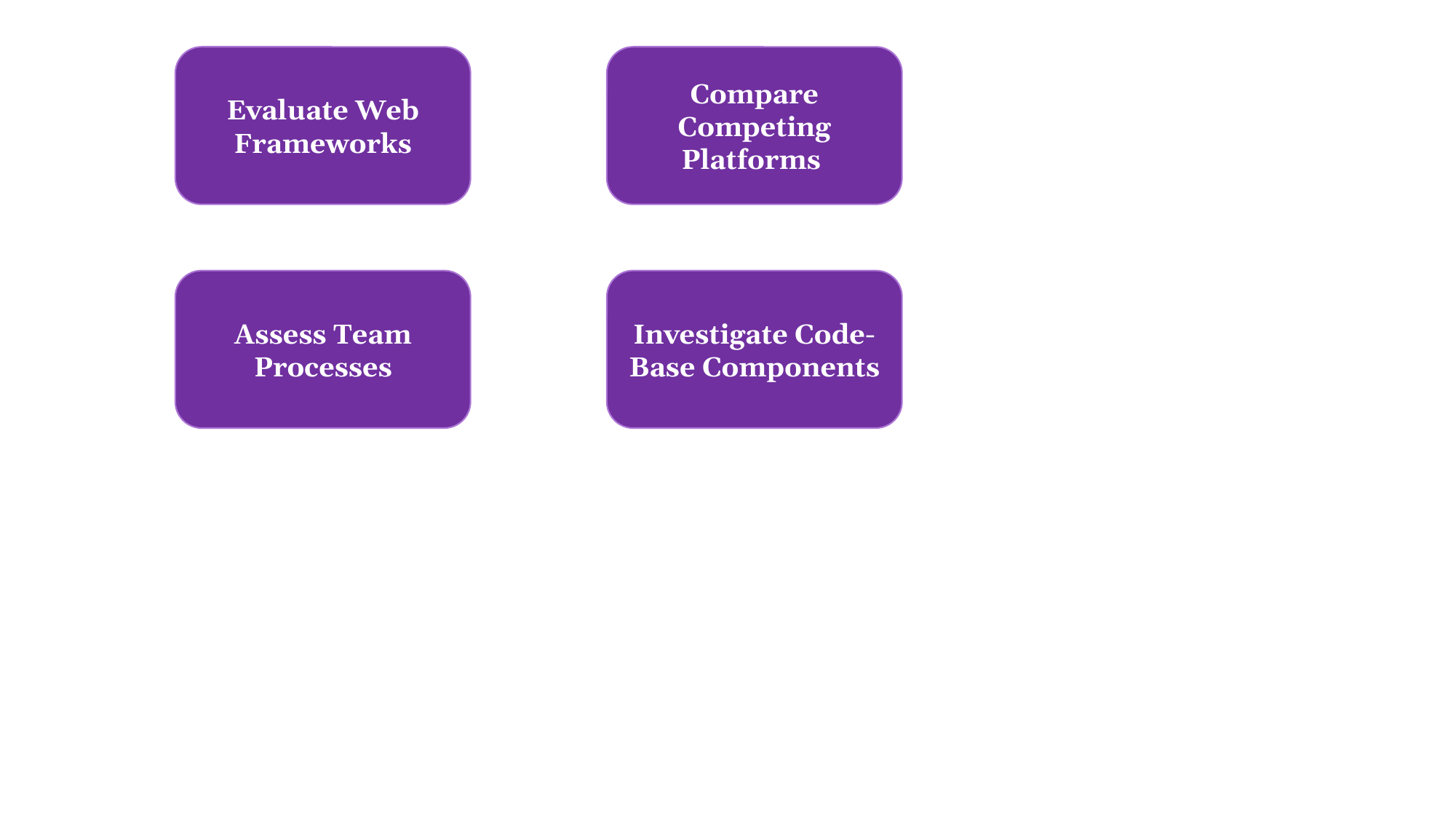

Evaluate Web Frameworks
Compare Competing Platforms
Assess Team Processes
Investigate Code-Base Components